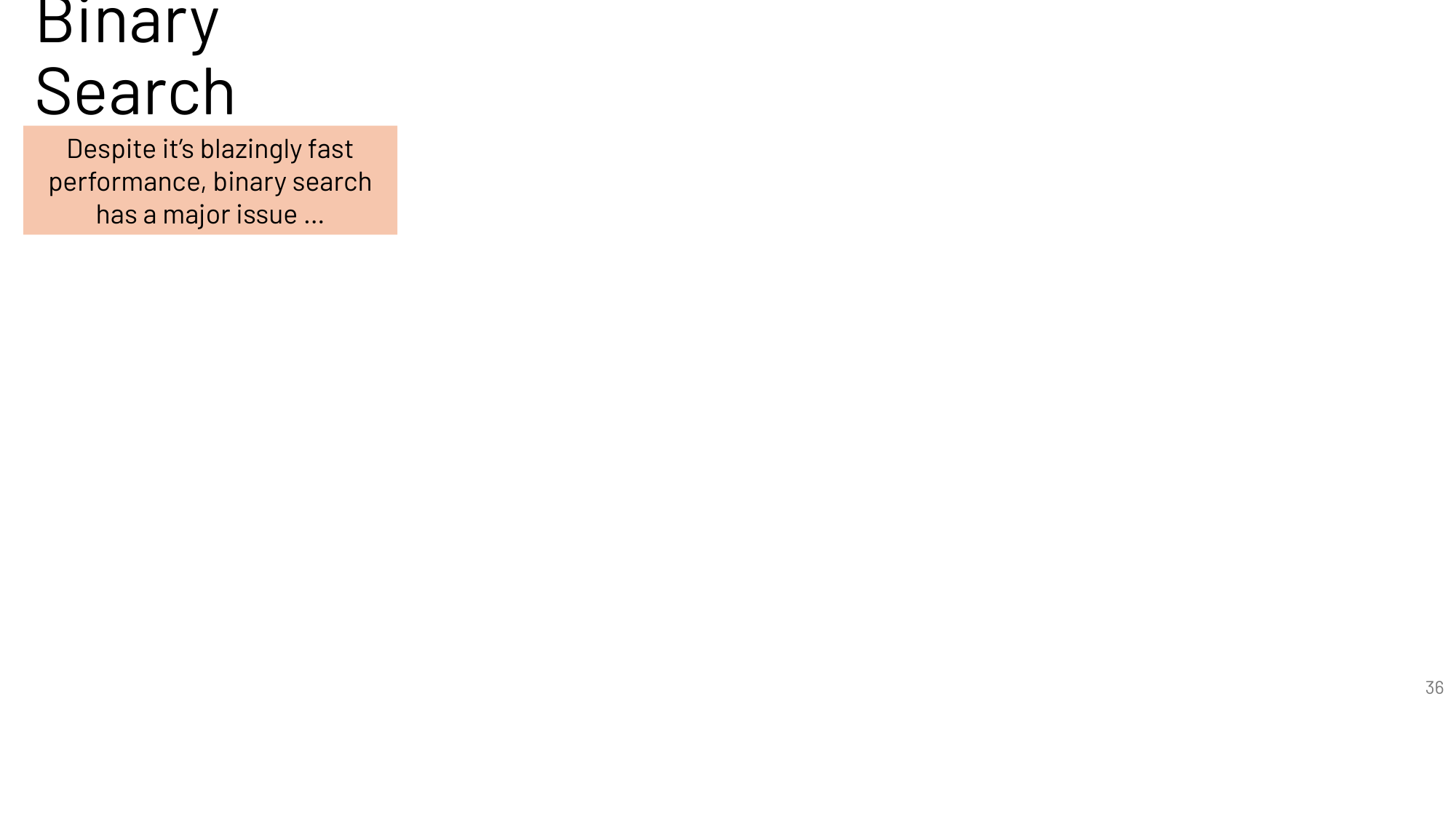

# Binary Search
Despite it’s blazingly fast performance, binary search has a major issue …
36